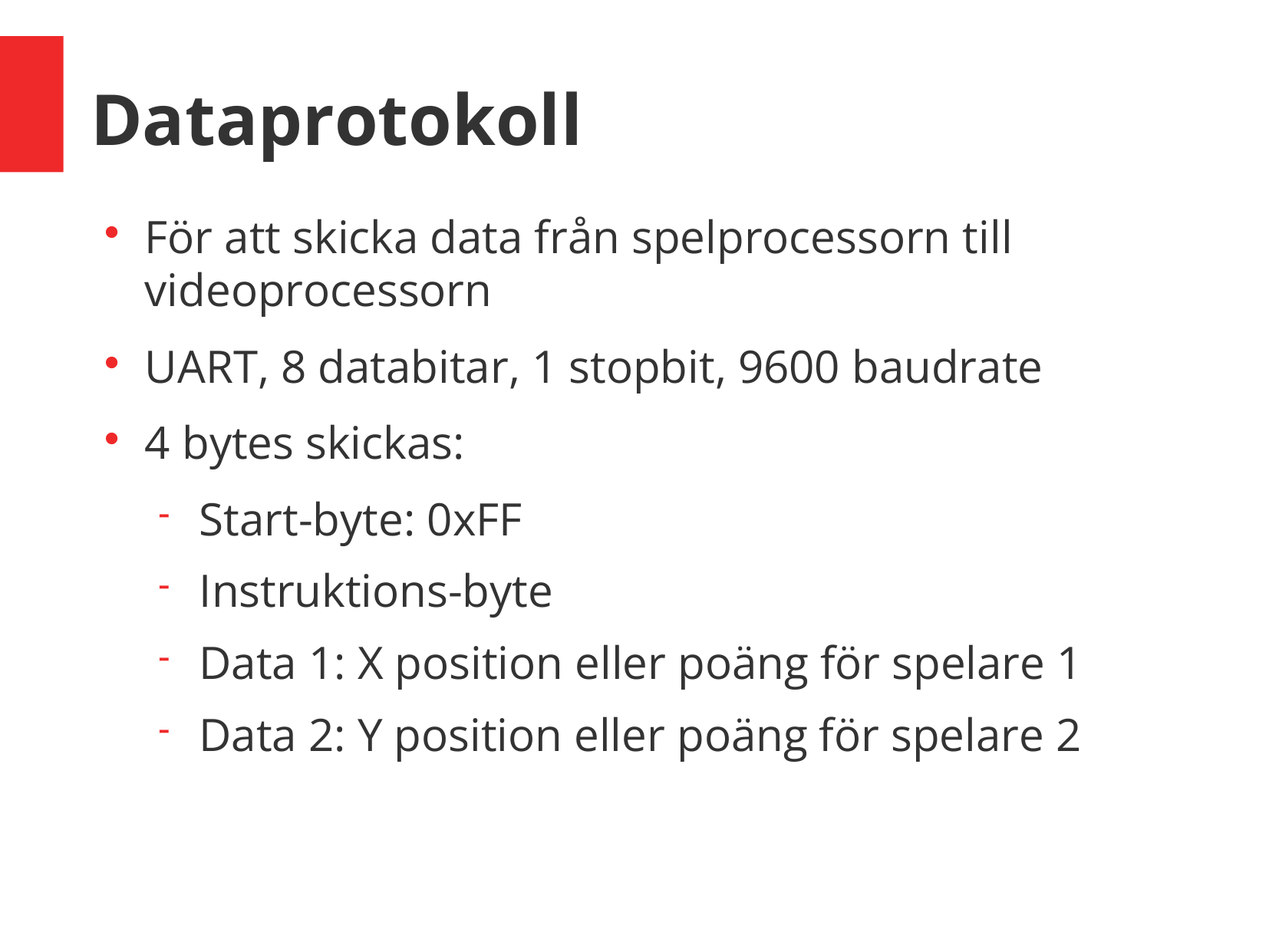

Dataprotokoll
För att skicka data från spelprocessorn till videoprocessorn
UART, 8 databitar, 1 stopbit, 9600 baudrate
4 bytes skickas:
Start-byte: 0xFF
Instruktions-byte
Data 1: X position eller poäng för spelare 1
Data 2: Y position eller poäng för spelare 2